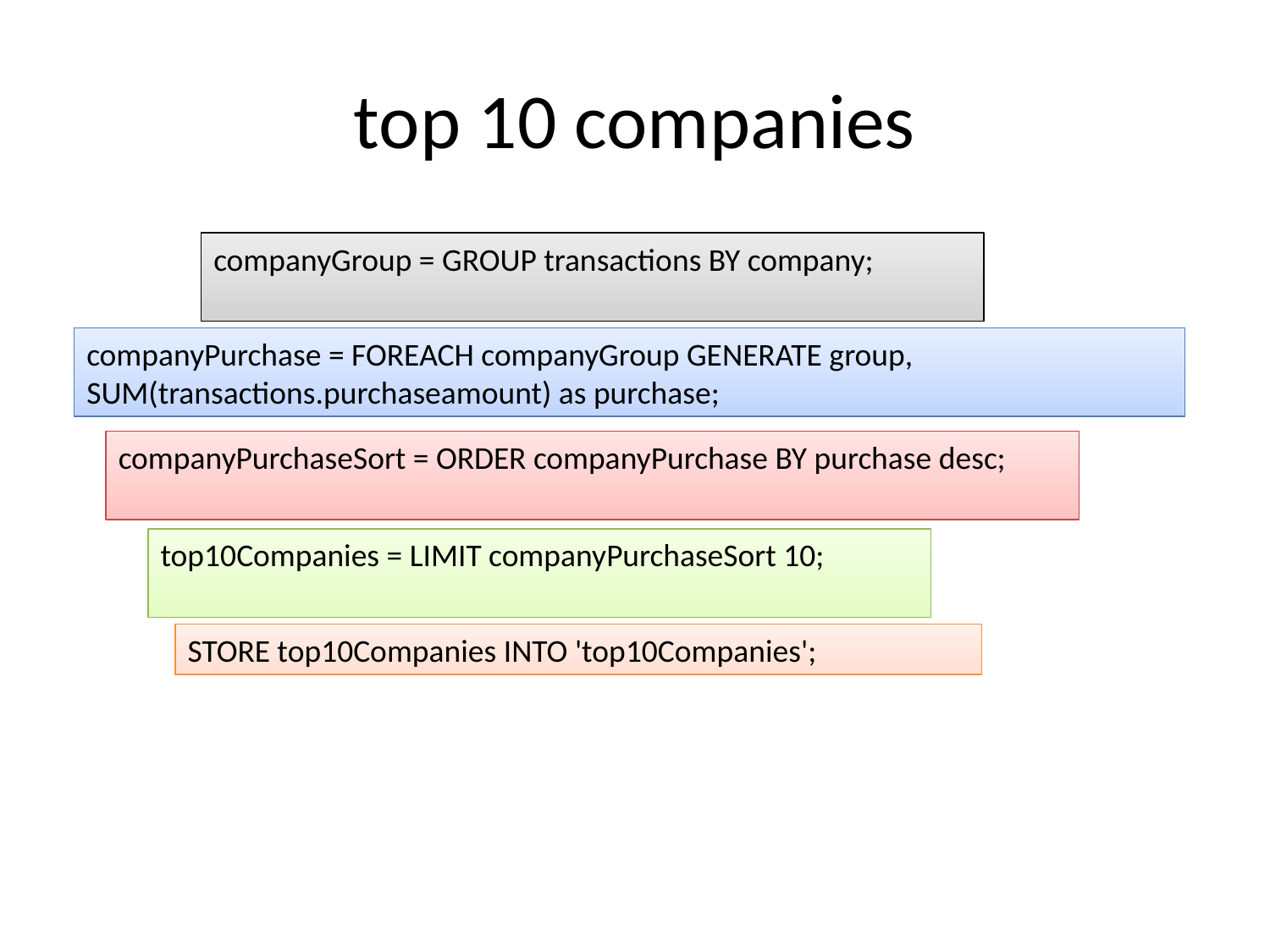

top 10 companies
companyGroup = GROUP transactions BY company;
companyPurchase = FOREACH companyGroup GENERATE group, SUM(transactions.purchaseamount) as purchase;
companyPurchaseSort = ORDER companyPurchase BY purchase desc;
top10Companies = LIMIT companyPurchaseSort 10;
STORE top10Companies INTO 'top10Companies';